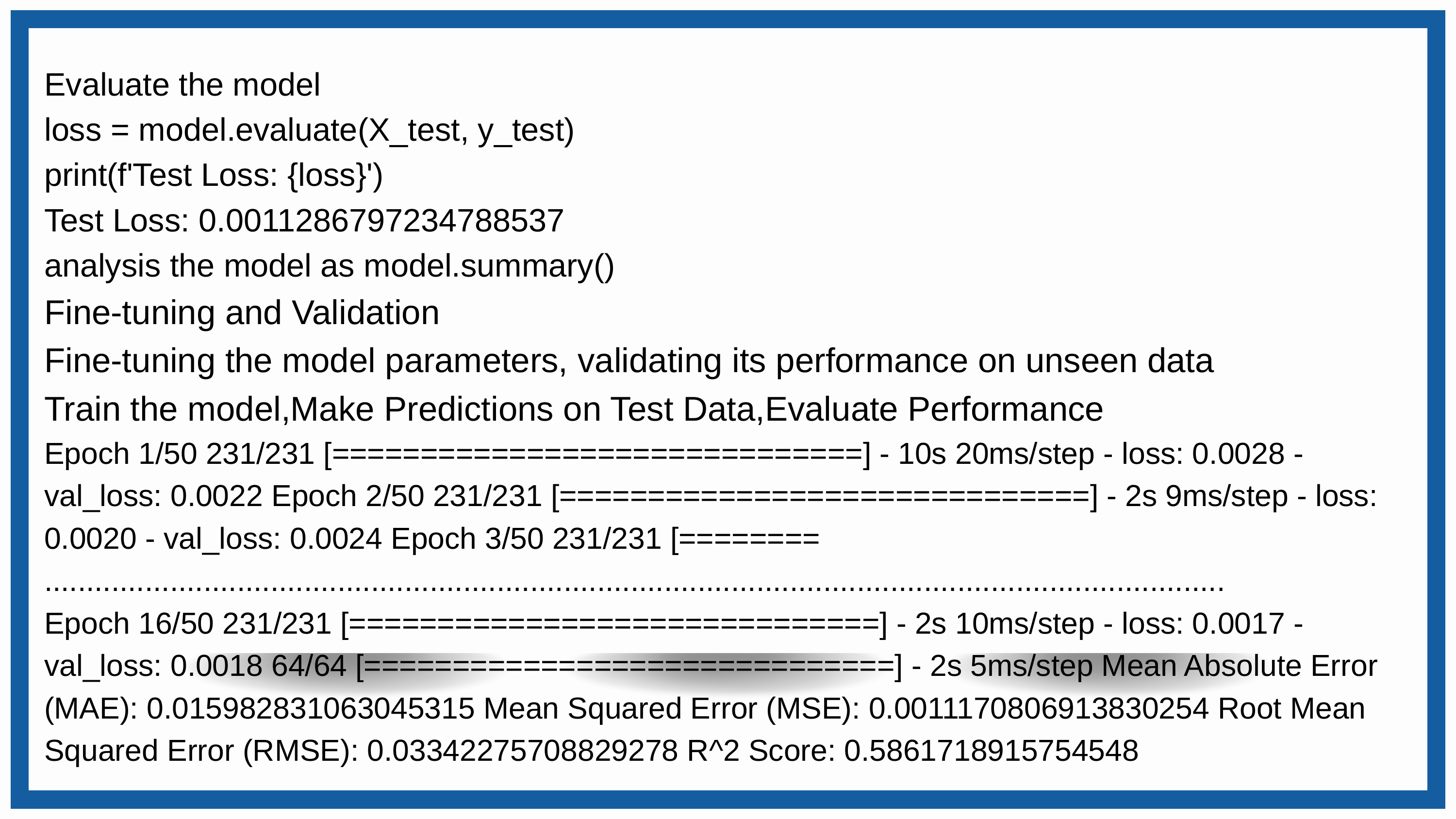

Evaluate the model
loss = model.evaluate(X_test, y_test)
print(f'Test Loss: {loss}')
Test Loss: 0.0011286797234788537
analysis the model as model.summary()
Fine-tuning and Validation
Fine-tuning the model parameters, validating its performance on unseen data
Train the model,Make Predictions on Test Data,Evaluate Performance
Epoch 1/50 231/231 [==============================] - 10s 20ms/step - loss: 0.0028 - val_loss: 0.0022 Epoch 2/50 231/231 [==============================] - 2s 9ms/step - loss: 0.0020 - val_loss: 0.0024 Epoch 3/50 231/231 [========
.............................................................................................................................................
Epoch 16/50 231/231 [==============================] - 2s 10ms/step - loss: 0.0017 - val_loss: 0.0018 64/64 [==============================] - 2s 5ms/step Mean Absolute Error (MAE): 0.015982831063045315 Mean Squared Error (MSE): 0.0011170806913830254 Root Mean Squared Error (RMSE): 0.03342275708829278 R^2 Score: 0.5861718915754548